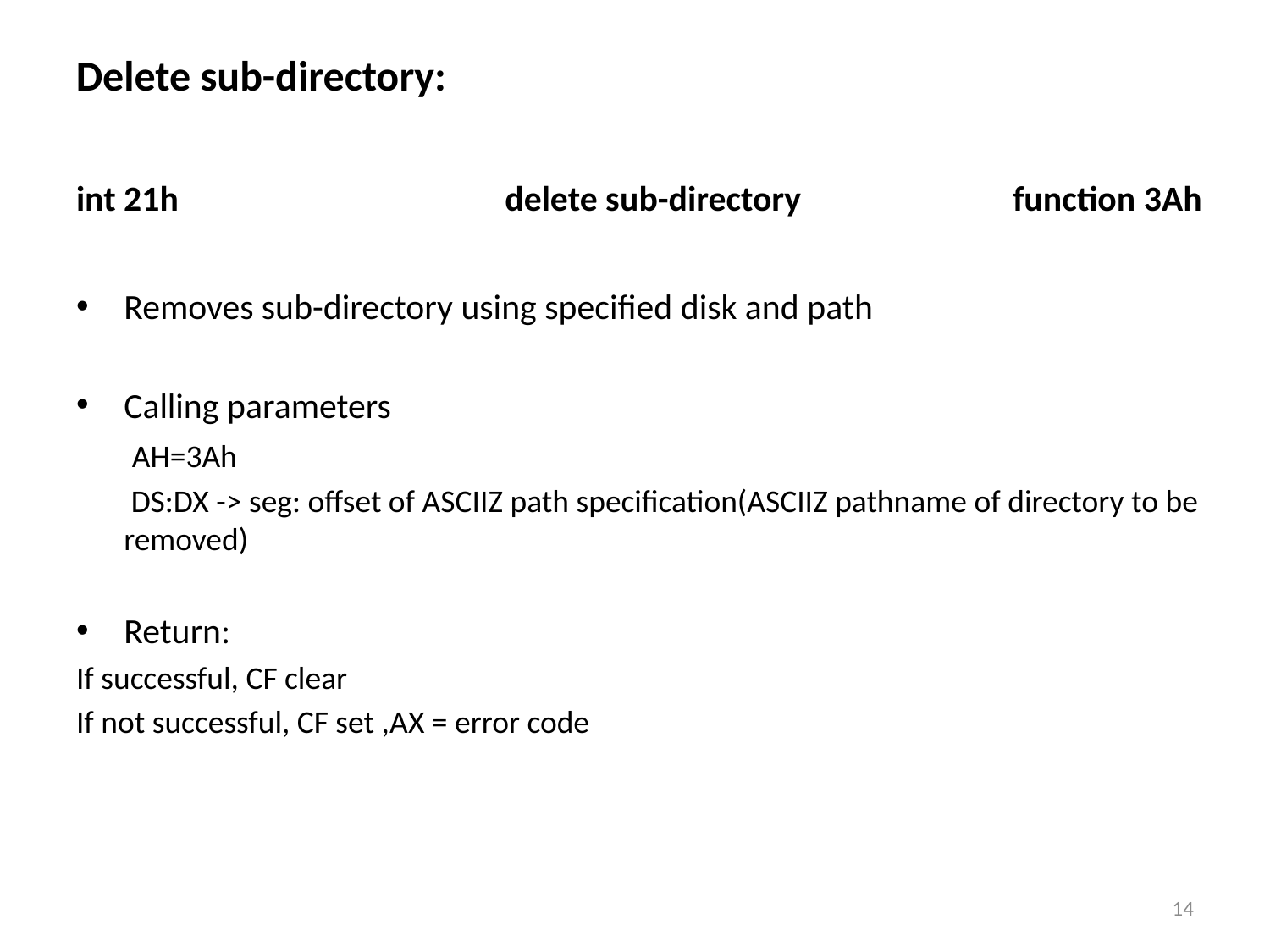

Delete sub-directory:
int 21h	 		delete sub-directory		function 3Ah

Removes sub-directory using specified disk and path

Calling parameters
	 AH=3Ah
	 DS:DX -> seg: offset of ASCIIZ path specification(ASCIIZ pathname of directory to be removed)

Return:
If successful, CF clear
If not successful, CF set ,AX = error code

14